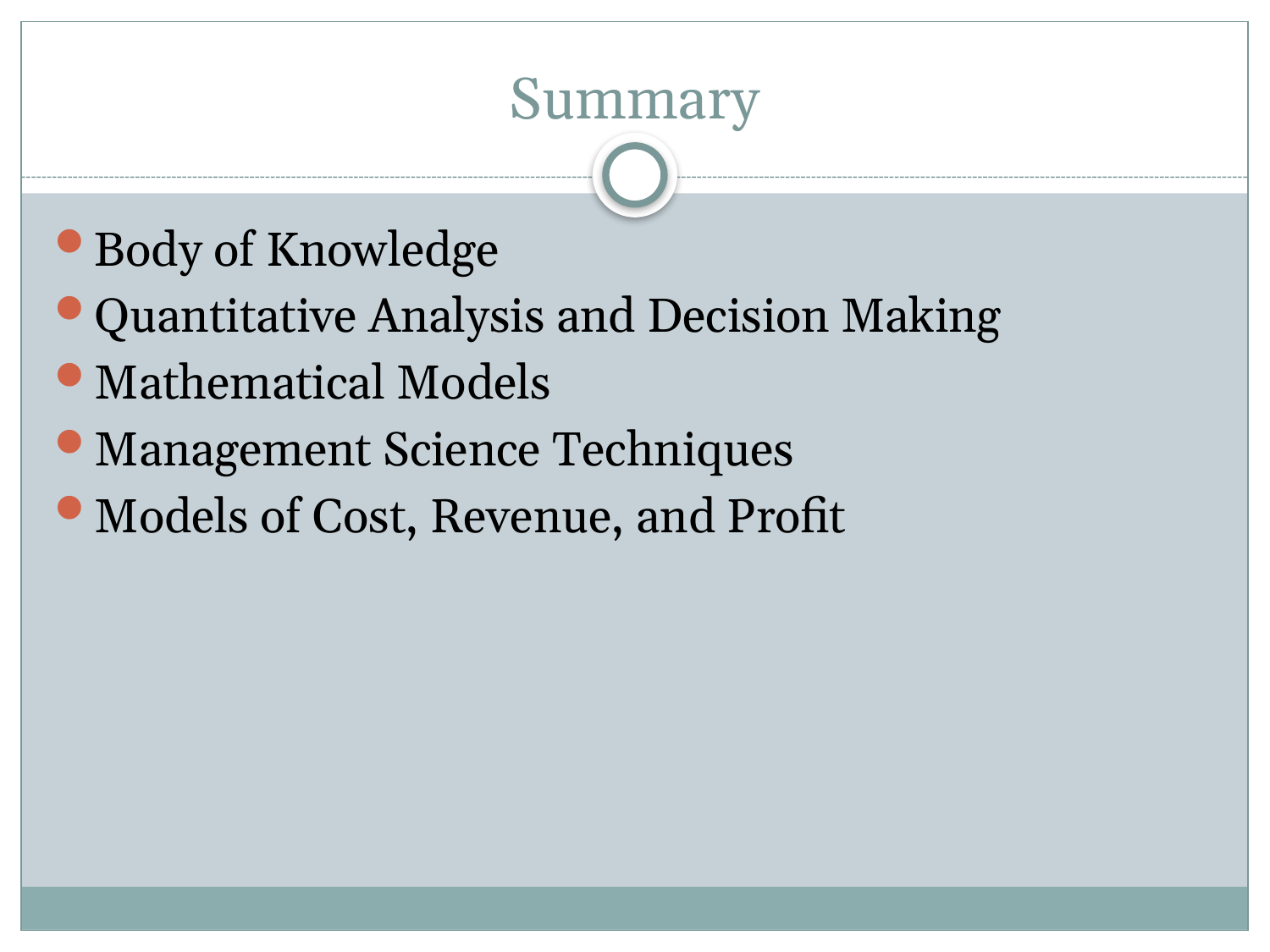

# Summary
Body of Knowledge
Quantitative Analysis and Decision Making
Mathematical Models
Management Science Techniques
Models of Cost, Revenue, and Profit